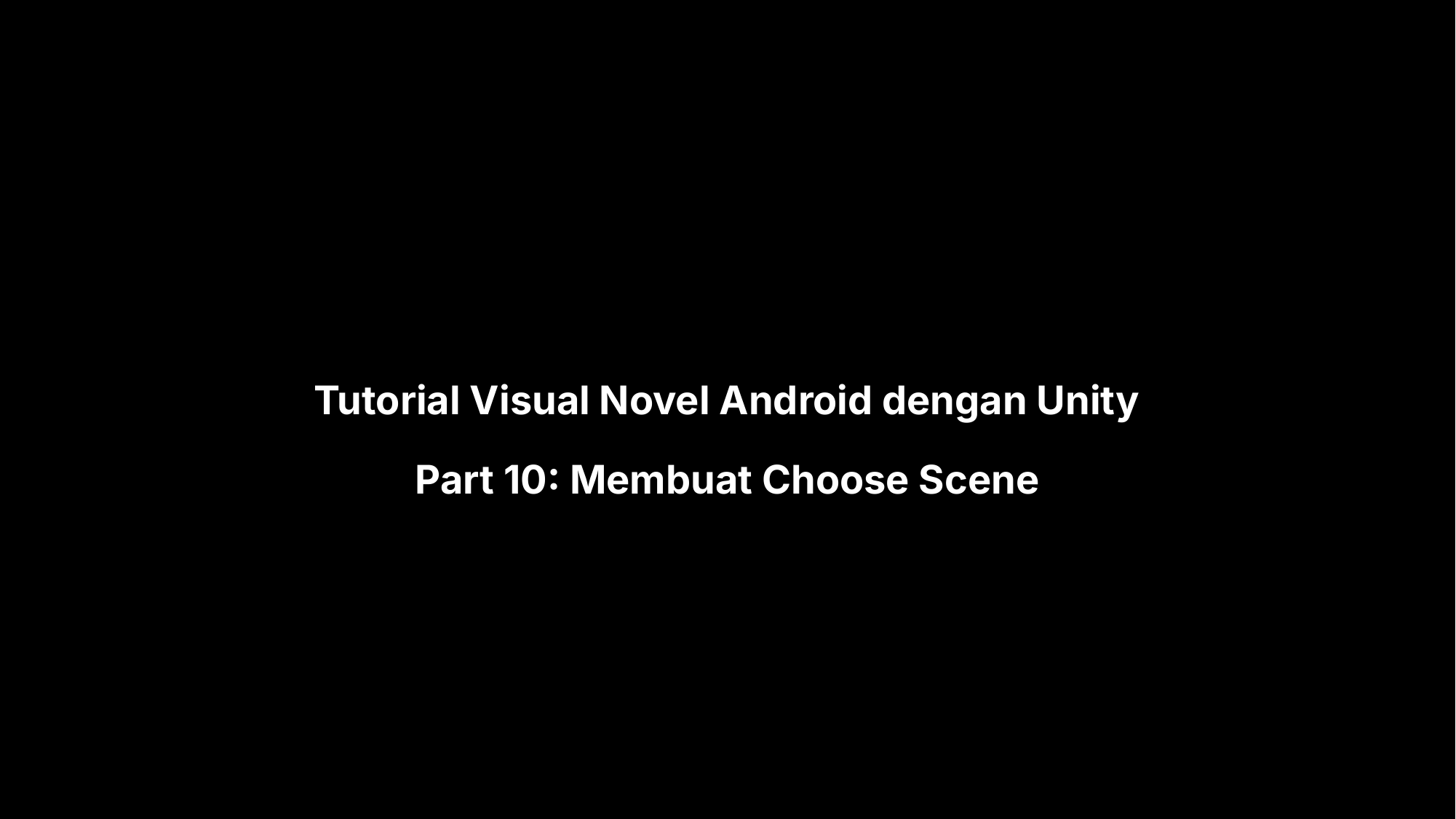

Tutorial Visual Novel Android dengan Unity
Part 10: Membuat Choose Scene